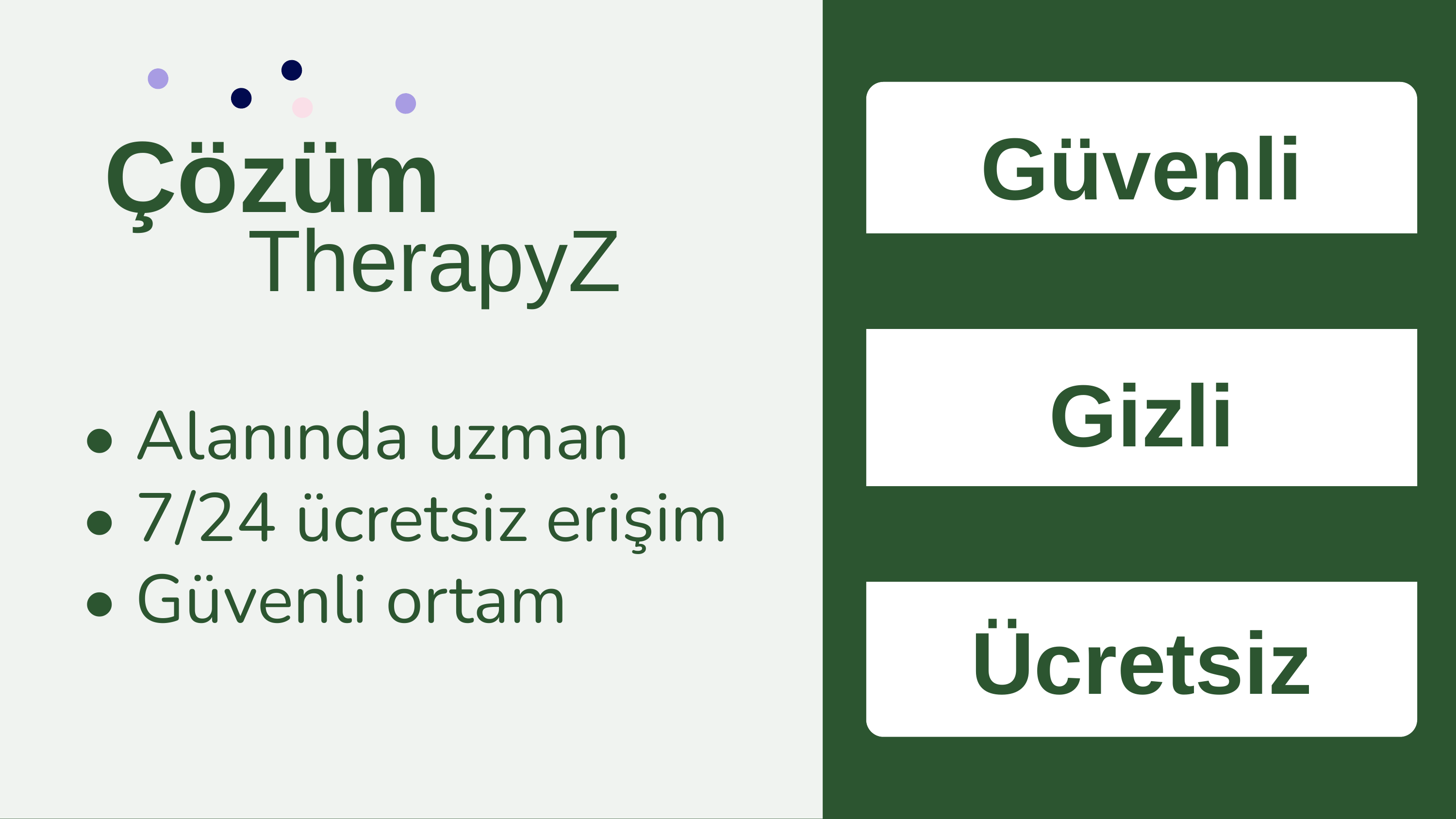

Güvenli
Çözüm
TherapyZ

Gizli
• Alanında uzman
• 7/24 ücretsiz erişim
• Güvenli ortam

Ücretsiz